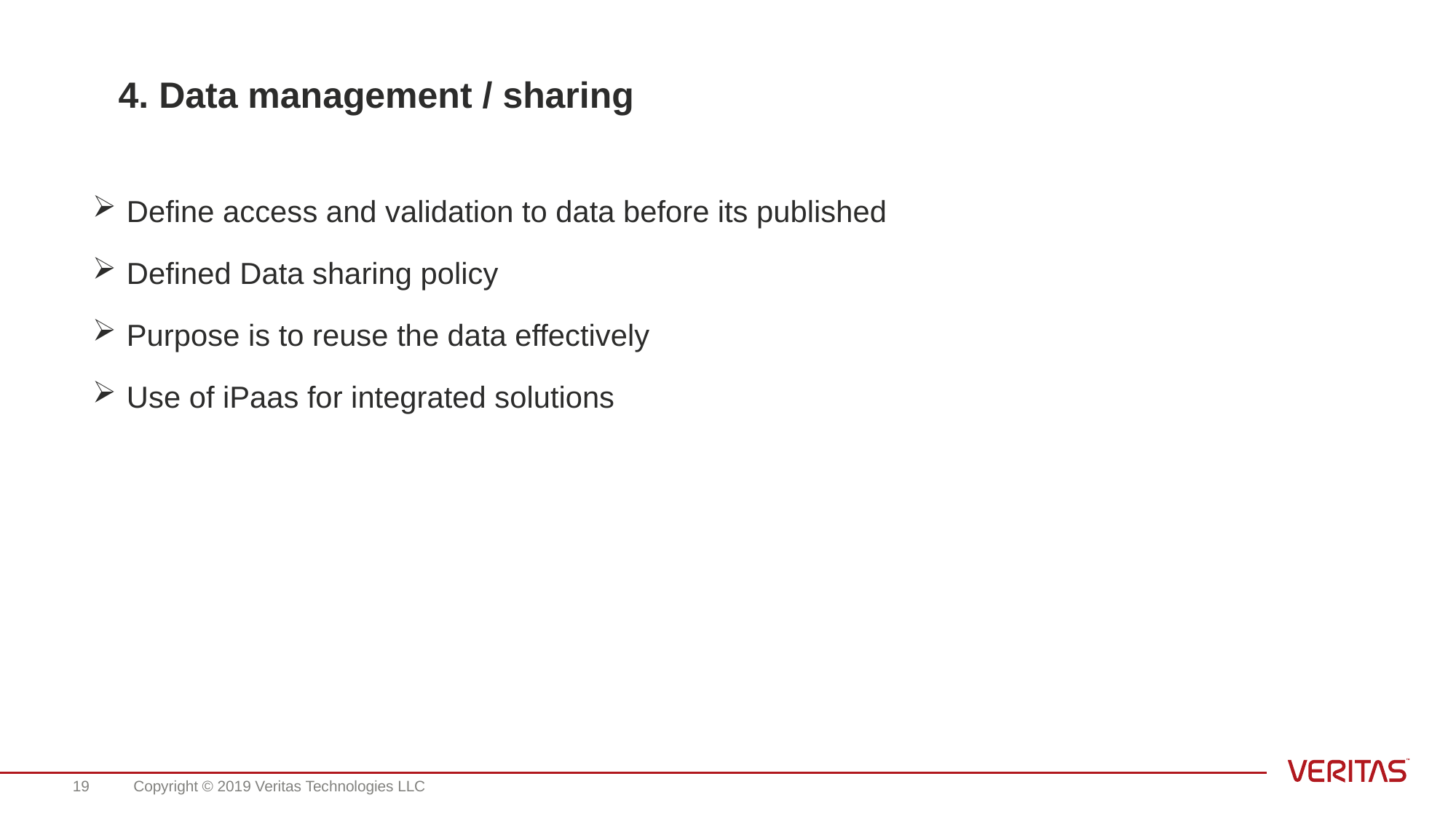

4. Data management / sharing

Define access and validation to data before its published
Defined Data sharing policy
Purpose is to reuse the data effectively
Use of iPaas for integrated solutions

19
Copyright © 2019 Veritas Technologies LLC